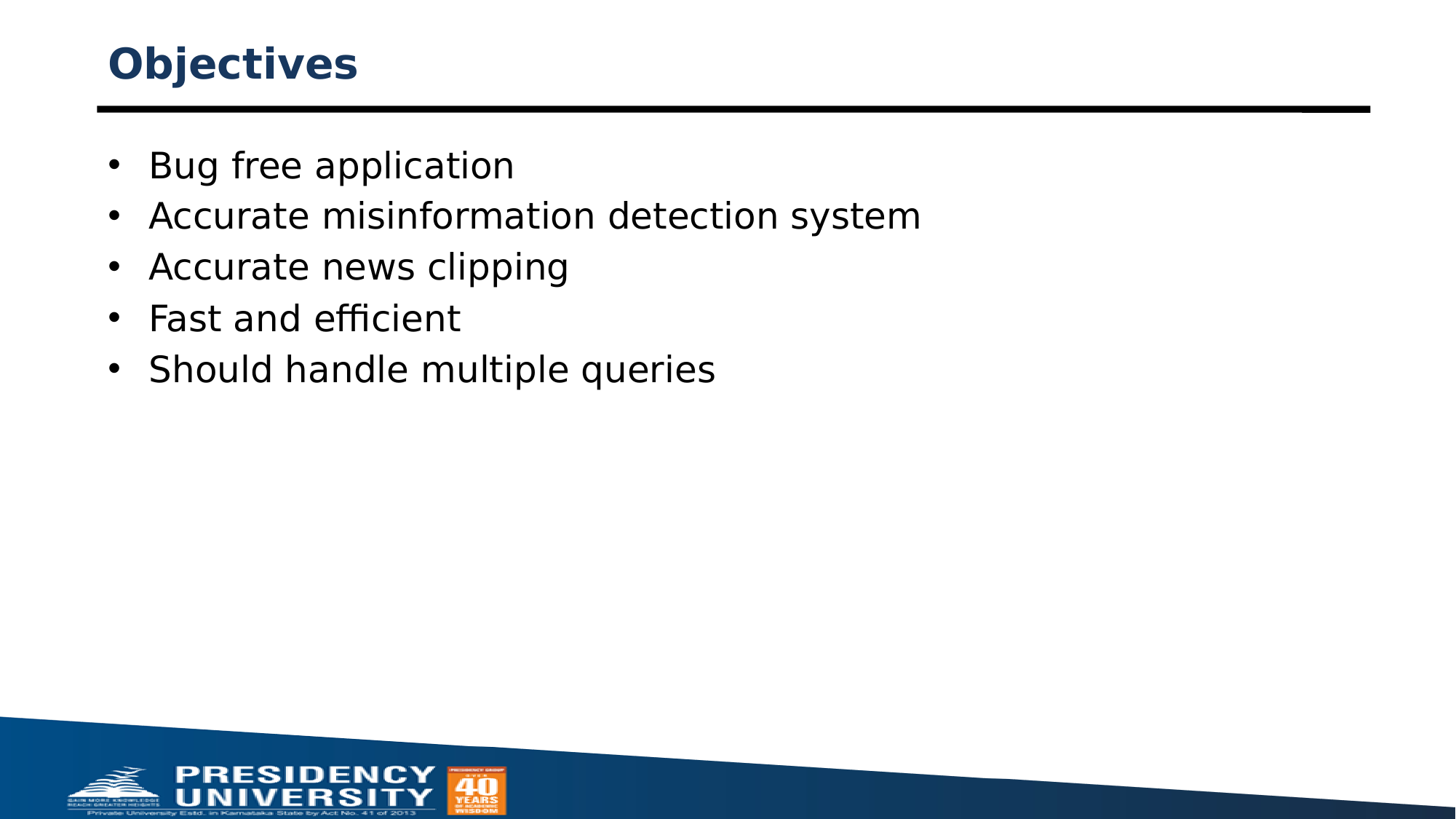

# Objectives
Bug free application
Accurate misinformation detection system
Accurate news clipping
Fast and efficient
Should handle multiple queries